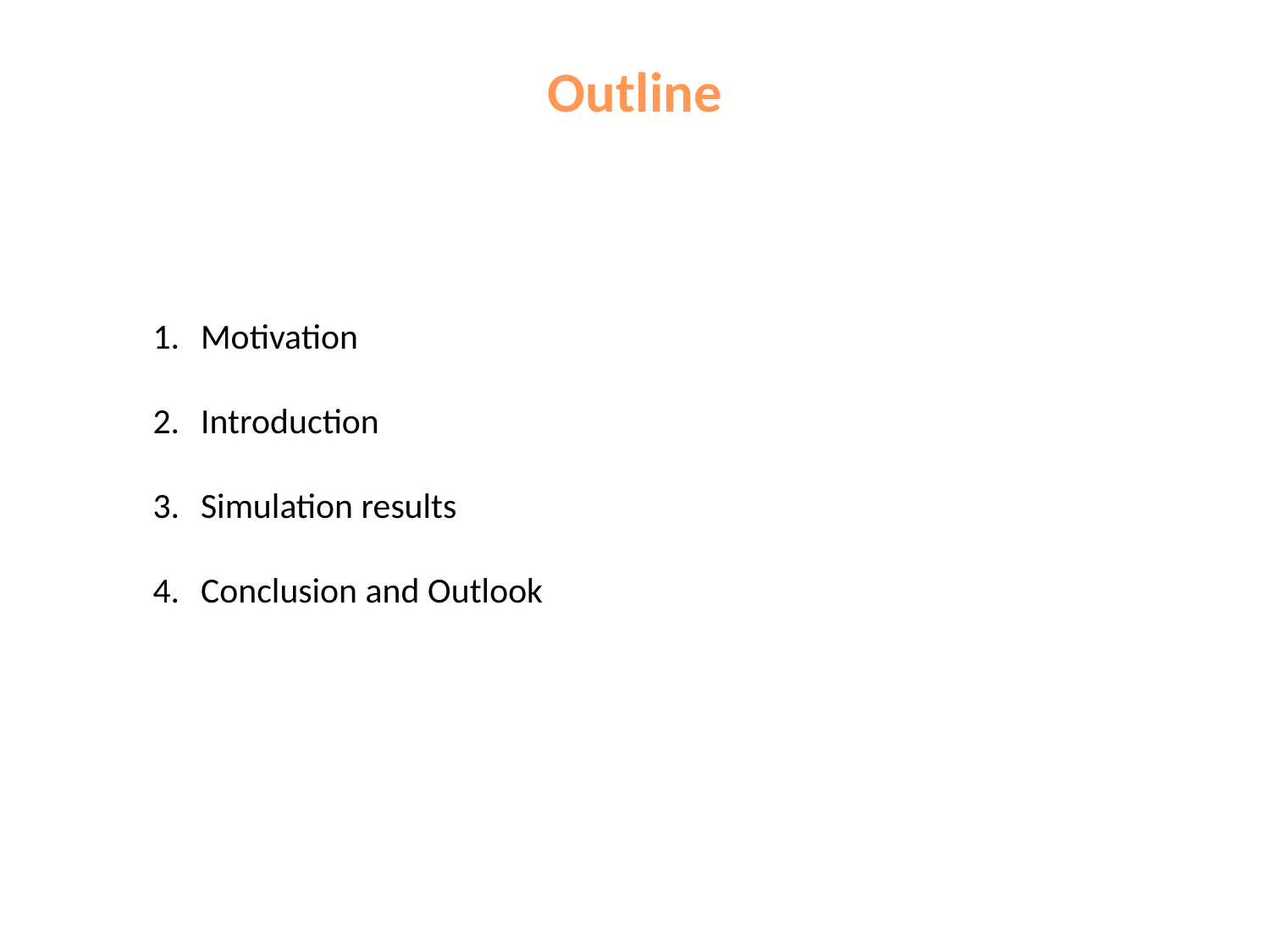

Outline
Motivation

Introduction

Simulation results

Conclusion and Outlook